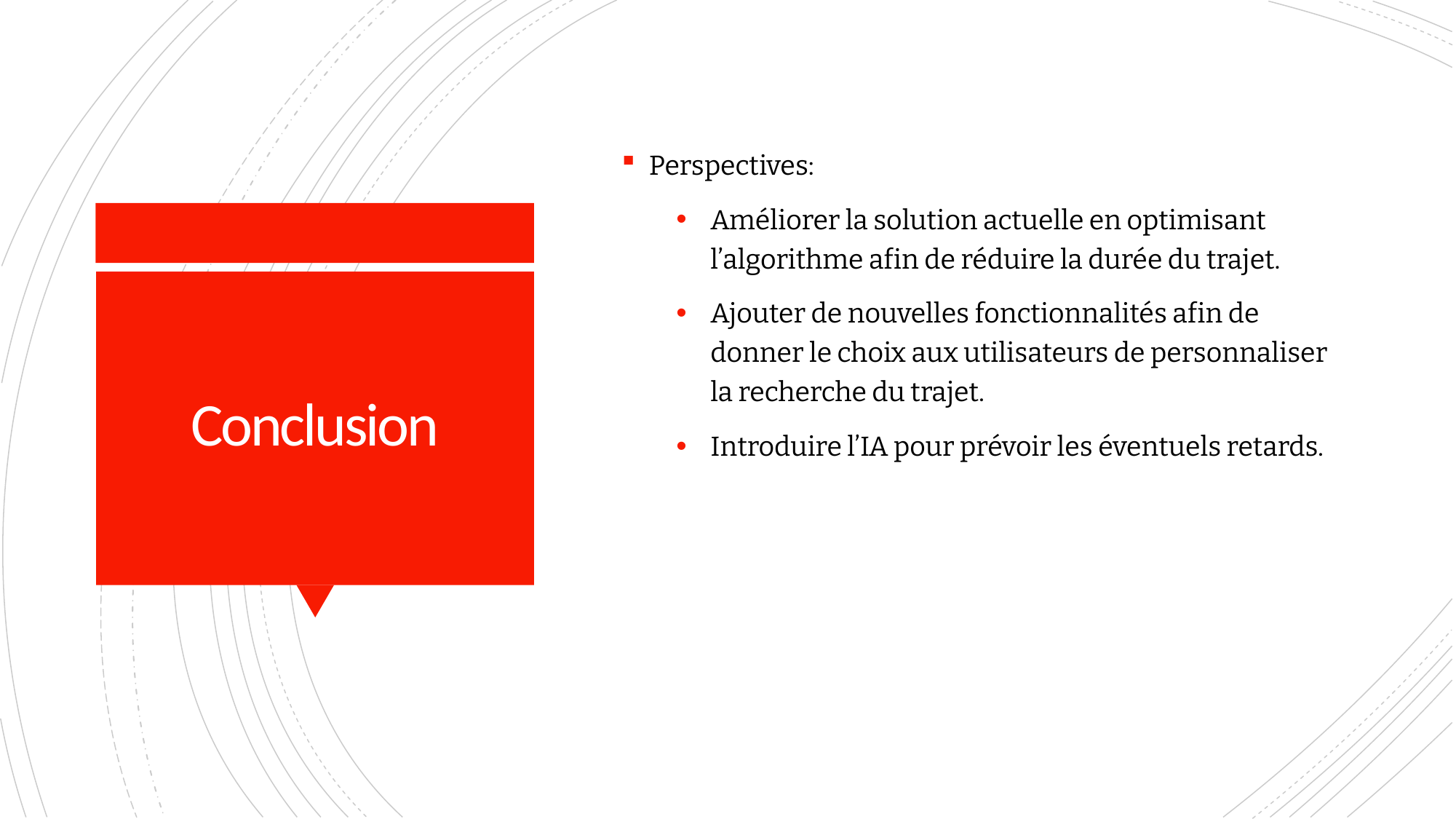

Perspectives:
Améliorer la solution actuelle en optimisant l’algorithme afin de réduire la durée du trajet.
Ajouter de nouvelles fonctionnalités afin de donner le choix aux utilisateurs de personnaliser la recherche du trajet.
Introduire l’IA pour prévoir les éventuels retards.

Conclusion